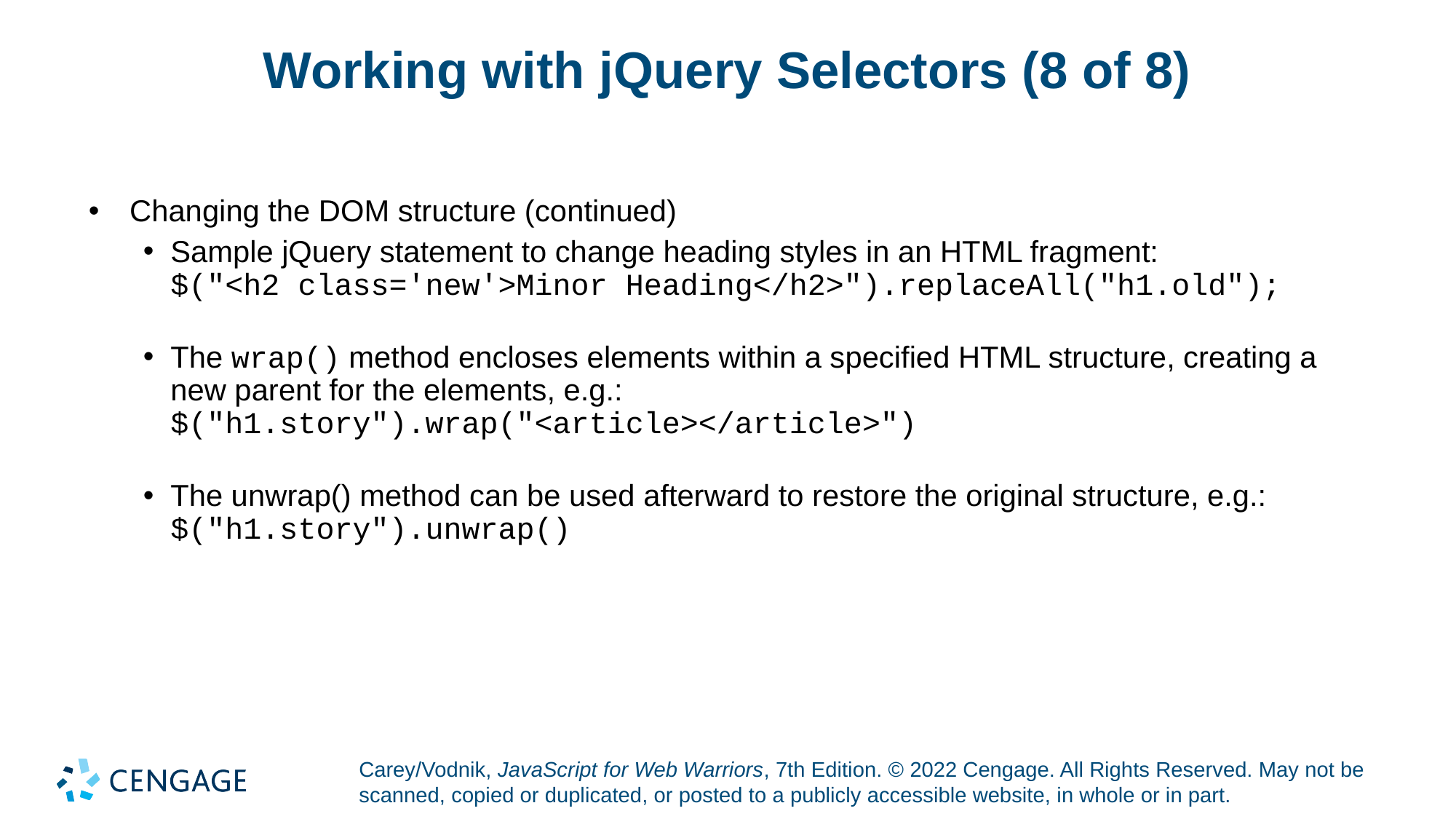

# Working with jQuery Selectors (8 of 8)
Changing the DOM structure (continued)
Sample jQuery statement to change heading styles in an HTML fragment:
$("<h2 class='new'>Minor Heading</h2>").replaceAll("h1.old");
The wrap() method encloses elements within a specified HTML structure, creating a new parent for the elements, e.g.:
$("h1.story").wrap("<article></article>")
The unwrap() method can be used afterward to restore the original structure, e.g.:
$("h1.story").unwrap()